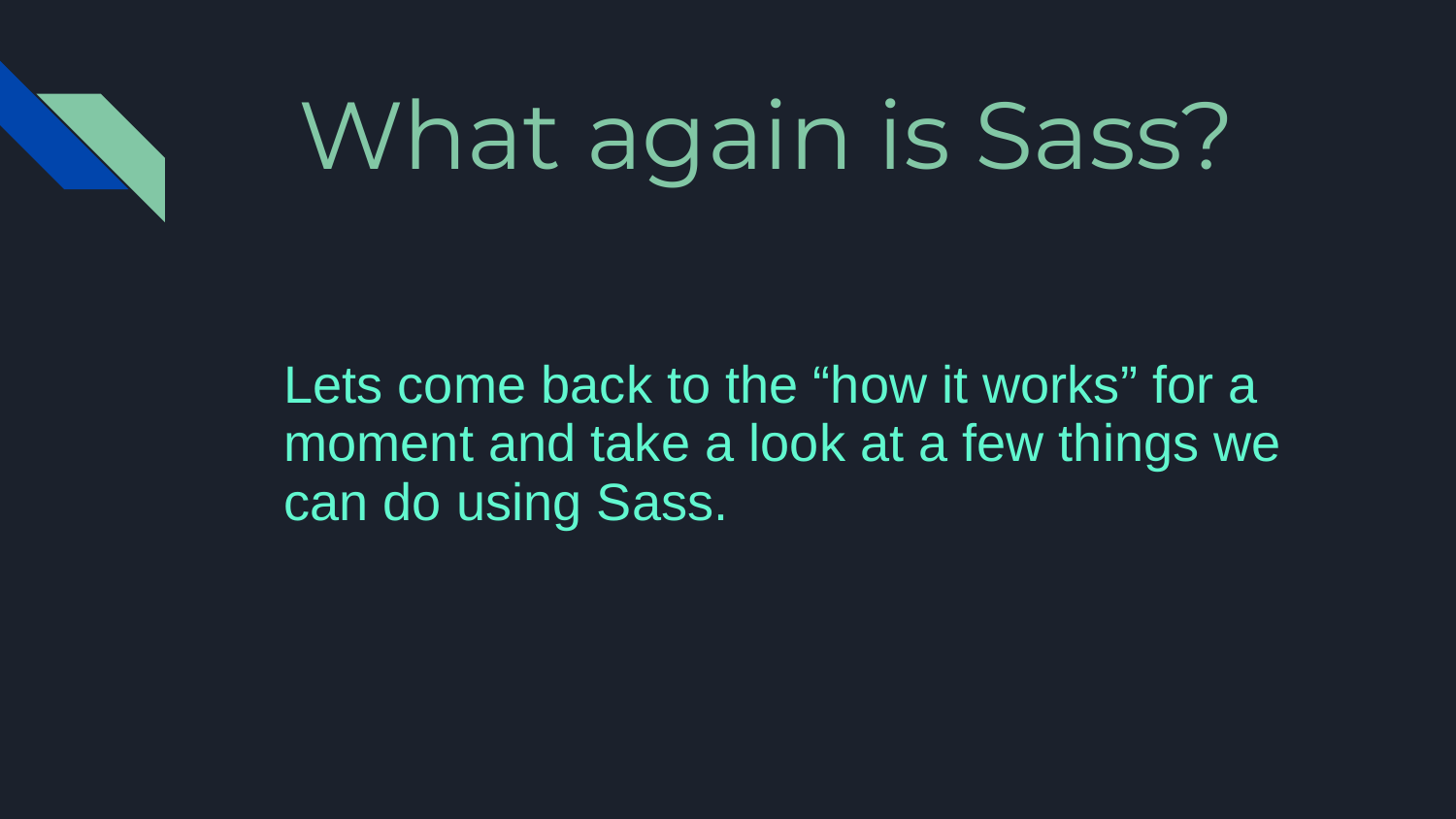

# What again is Sass?
Lets come back to the “how it works” for a moment and take a look at a few things we can do using Sass.